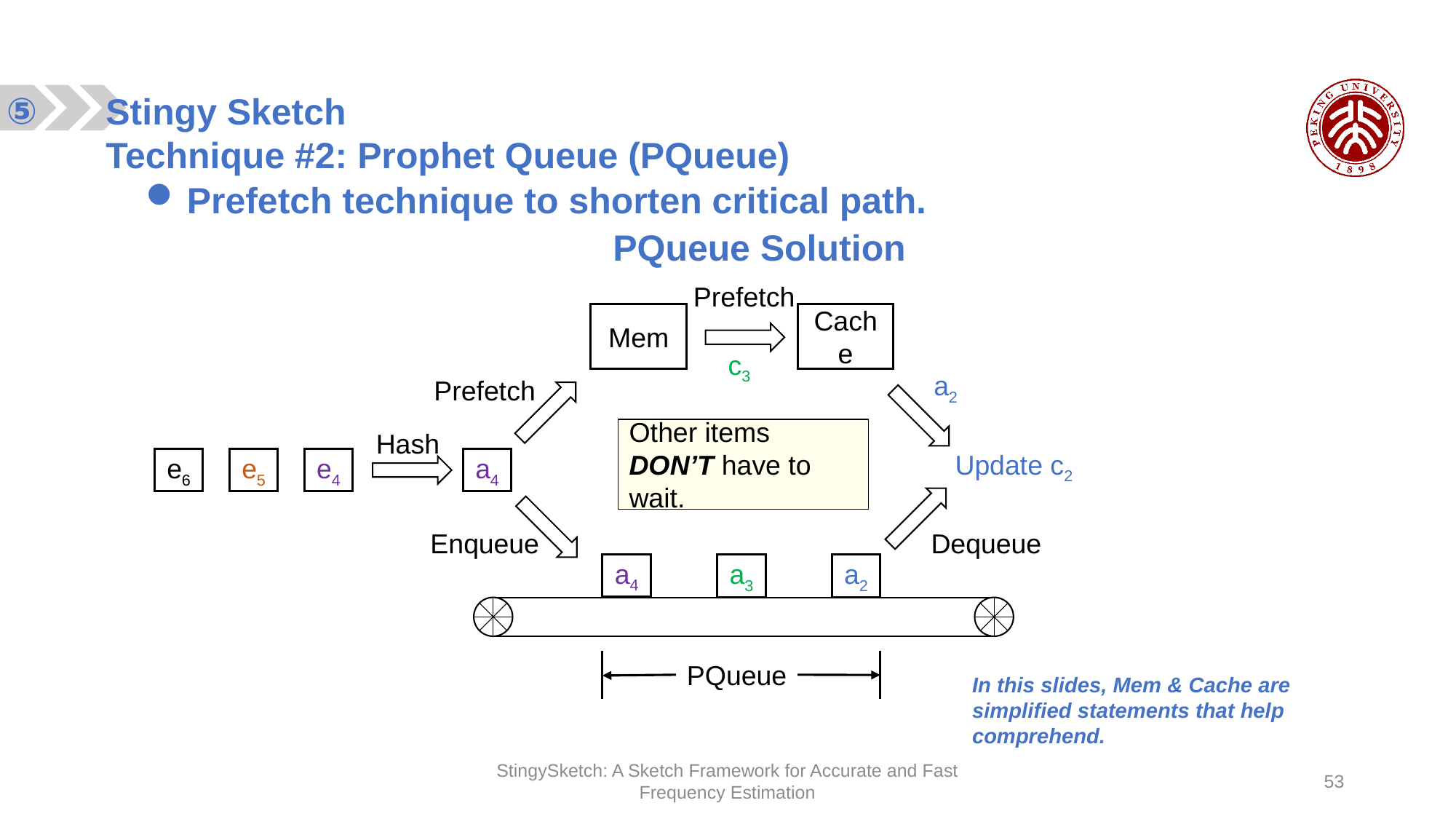

⑤
Stingy Sketch
Technique #2: Prophet Queue (PQueue)

Prefetch technique to shorten critical path.
PQueue Solution
Prefetch
Mem
Cache

c3
a2
Prefetch

Other items DON’T have to wait.
Hash
Update c2
e6
e5
e4
a4

Enqueue
Dequeue
a4
a3
a2

PQueue
In this slides, Mem & Cache are simplified statements that help comprehend.
StingySketch: A Sketch Framework for Accurate and Fast Frequency Estimation
53